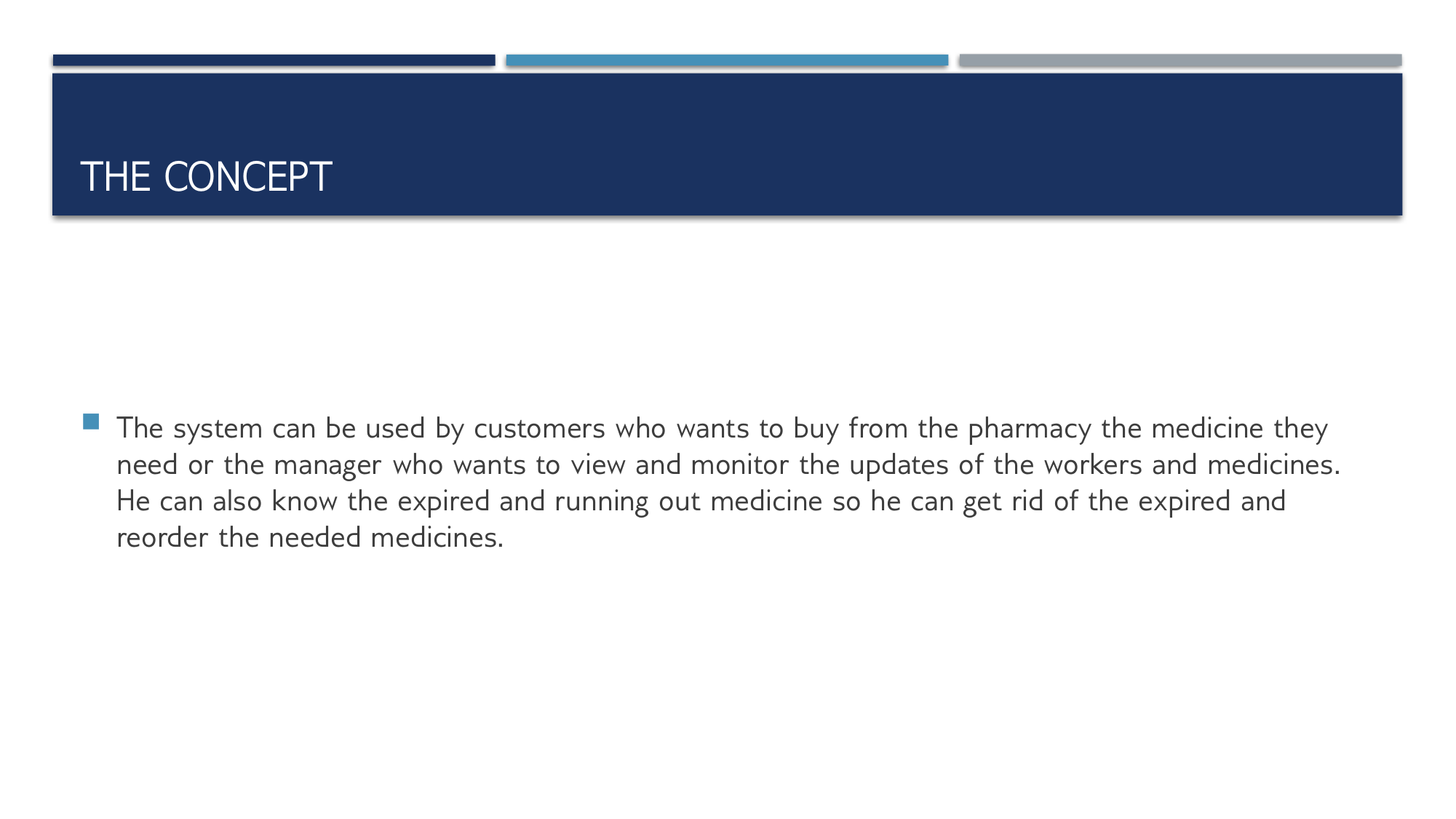

# The concept
The system can be used by customers who wants to buy from the pharmacy the medicine they need or the manager who wants to view and monitor the updates of the workers and medicines. He can also know the expired and running out medicine so he can get rid of the expired and reorder the needed medicines.